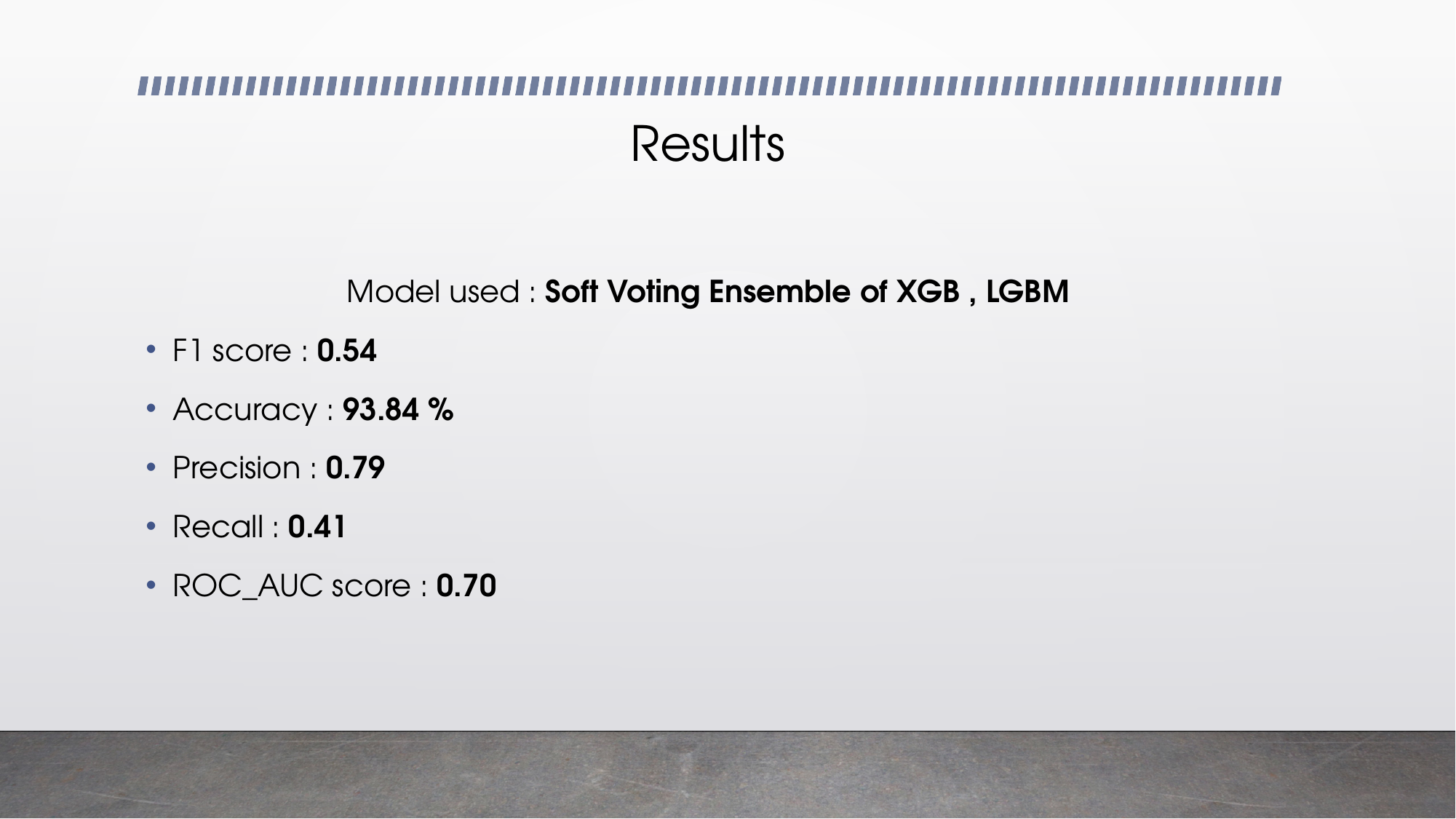

# Results
Model used : Soft Voting Ensemble of XGB , LGBM
F1 score : 0.54
Accuracy : 93.84 %
Precision : 0.79
Recall : 0.41
ROC_AUC score : 0.70